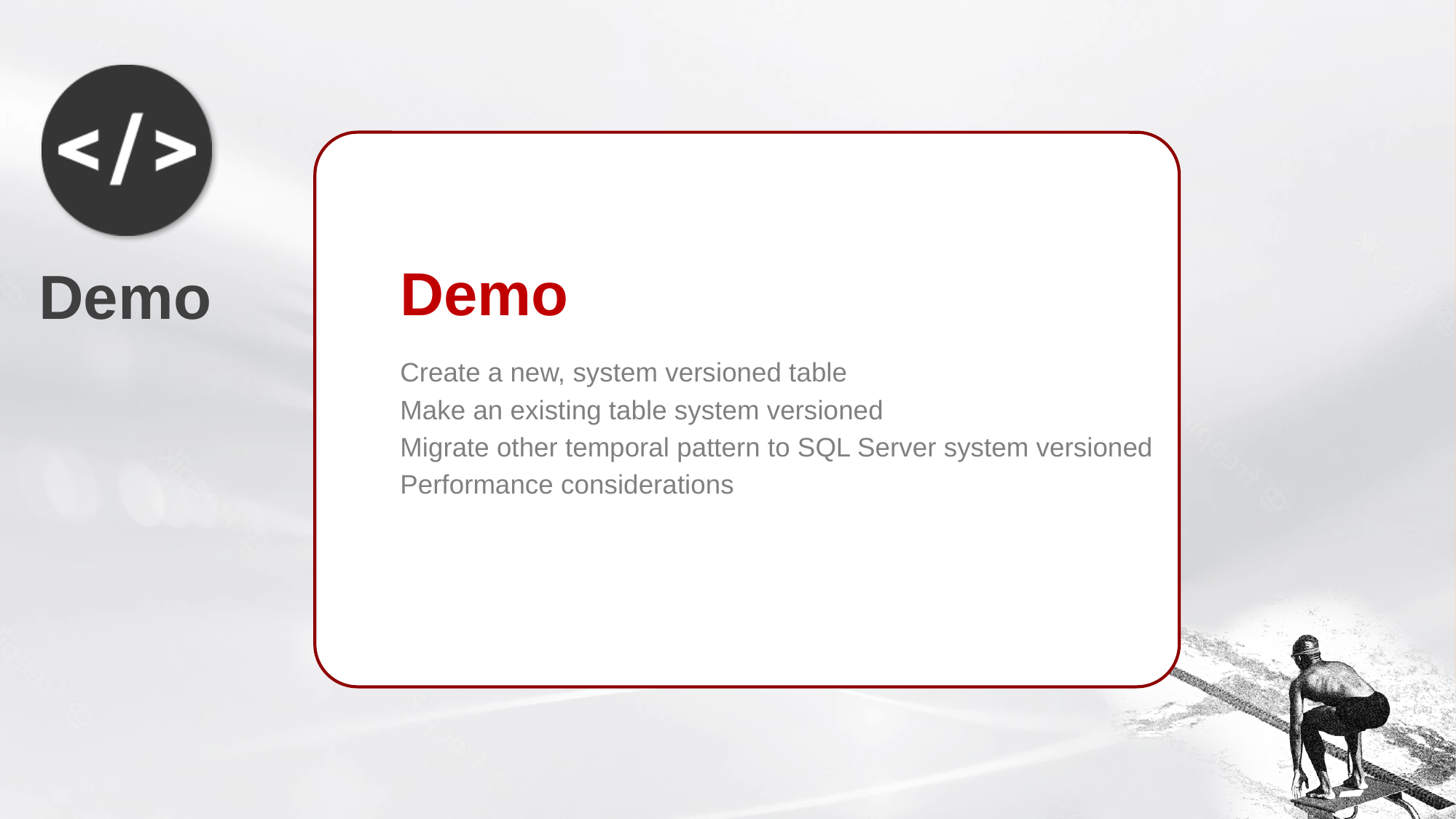

# Demo
Create a new, system versioned table
Make an existing table system versioned
Migrate other temporal pattern to SQL Server system versioned
Performance considerations